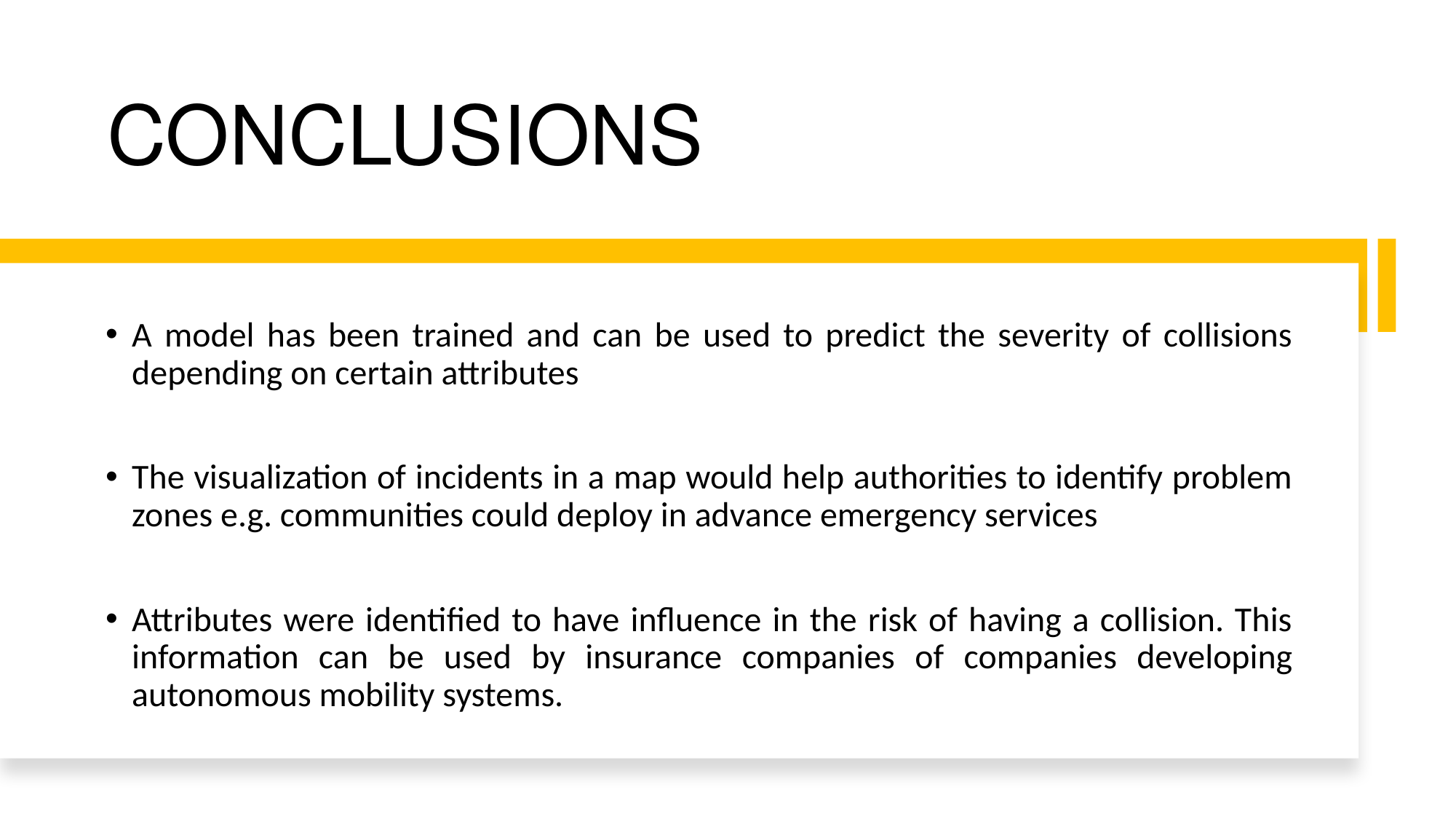

# CONCLUSIONS

A model has been trained and can be used to predict the severity of collisions depending on certain attributes

The visualization of incidents in a map would help authorities to identify problem zones e.g. communities could deploy in advance emergency services

Attributes were identified to have influence in the risk of having a collision. This information can be used by insurance companies of companies developing autonomous mobility systems.